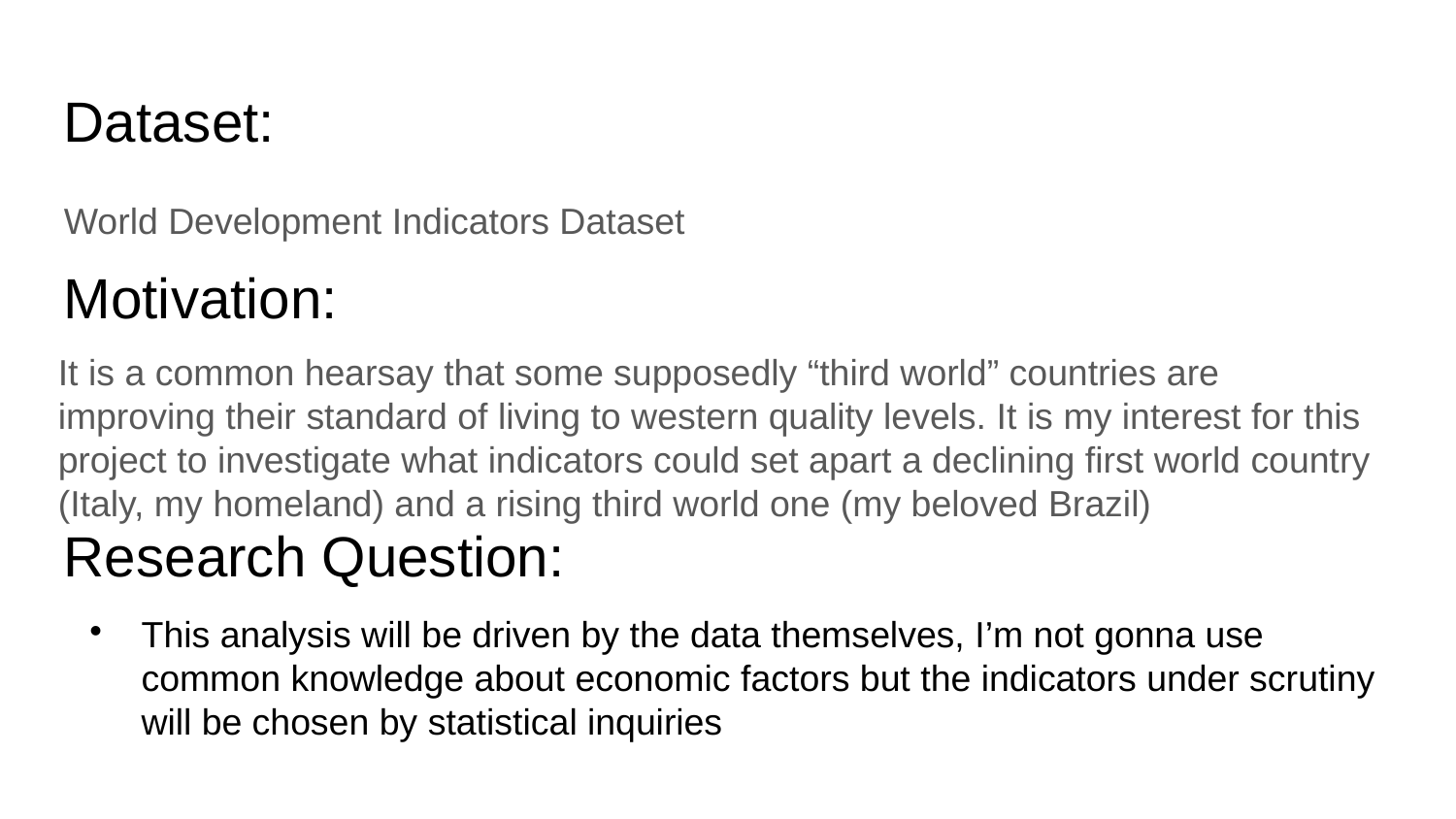

Dataset:
World Development Indicators Dataset

Motivation:
It is a common hearsay that some supposedly “third world” countries are improving their standard of living to western quality levels. It is my interest for this project to investigate what indicators could set apart a declining first world country (Italy, my homeland) and a rising third world one (my beloved Brazil)
Research Question:
This analysis will be driven by the data themselves, I’m not gonna use common knowledge about economic factors but the indicators under scrutiny will be chosen by statistical inquiries